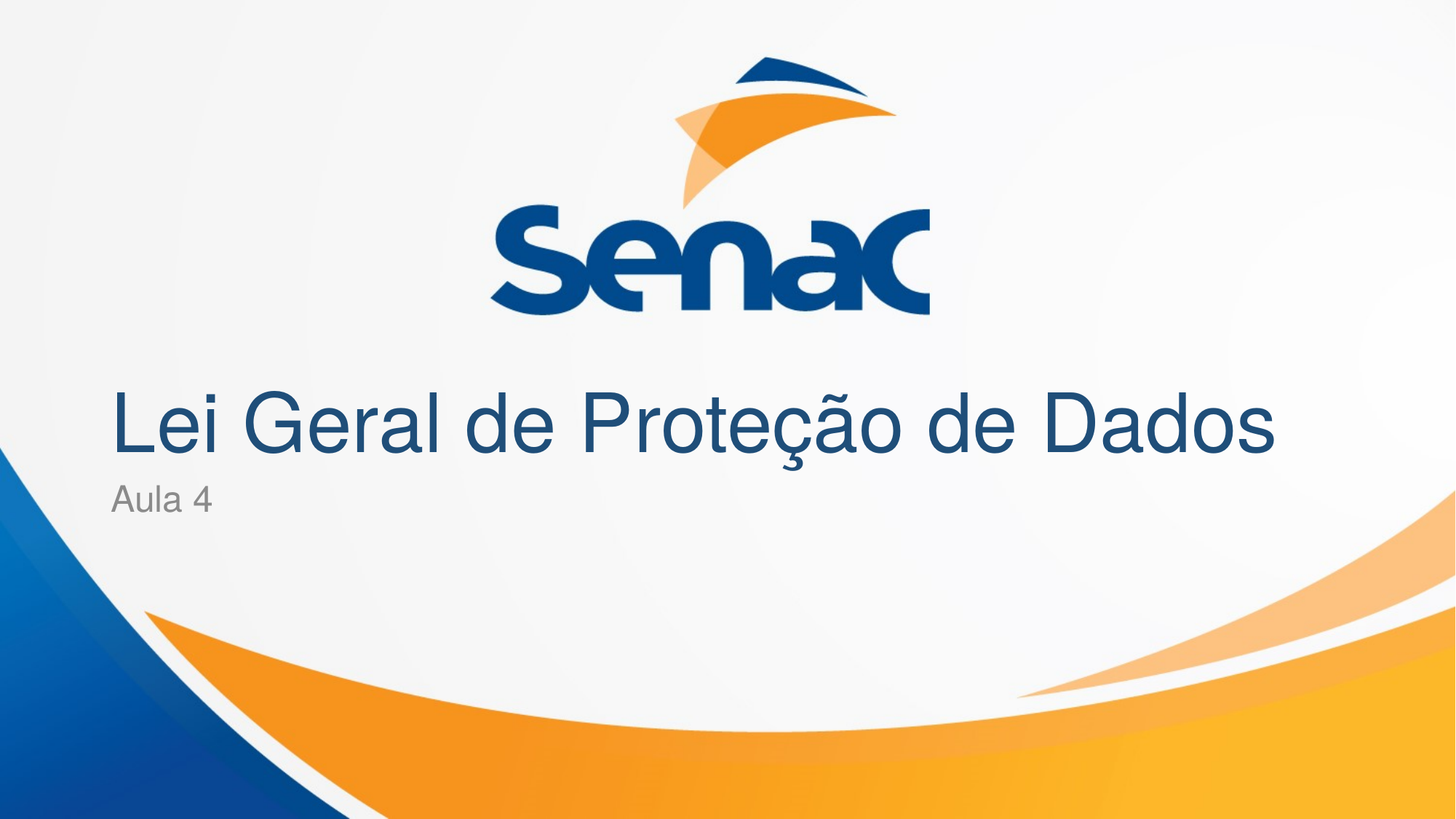

# Lei Geral de Proteção de Dados
Aula 4